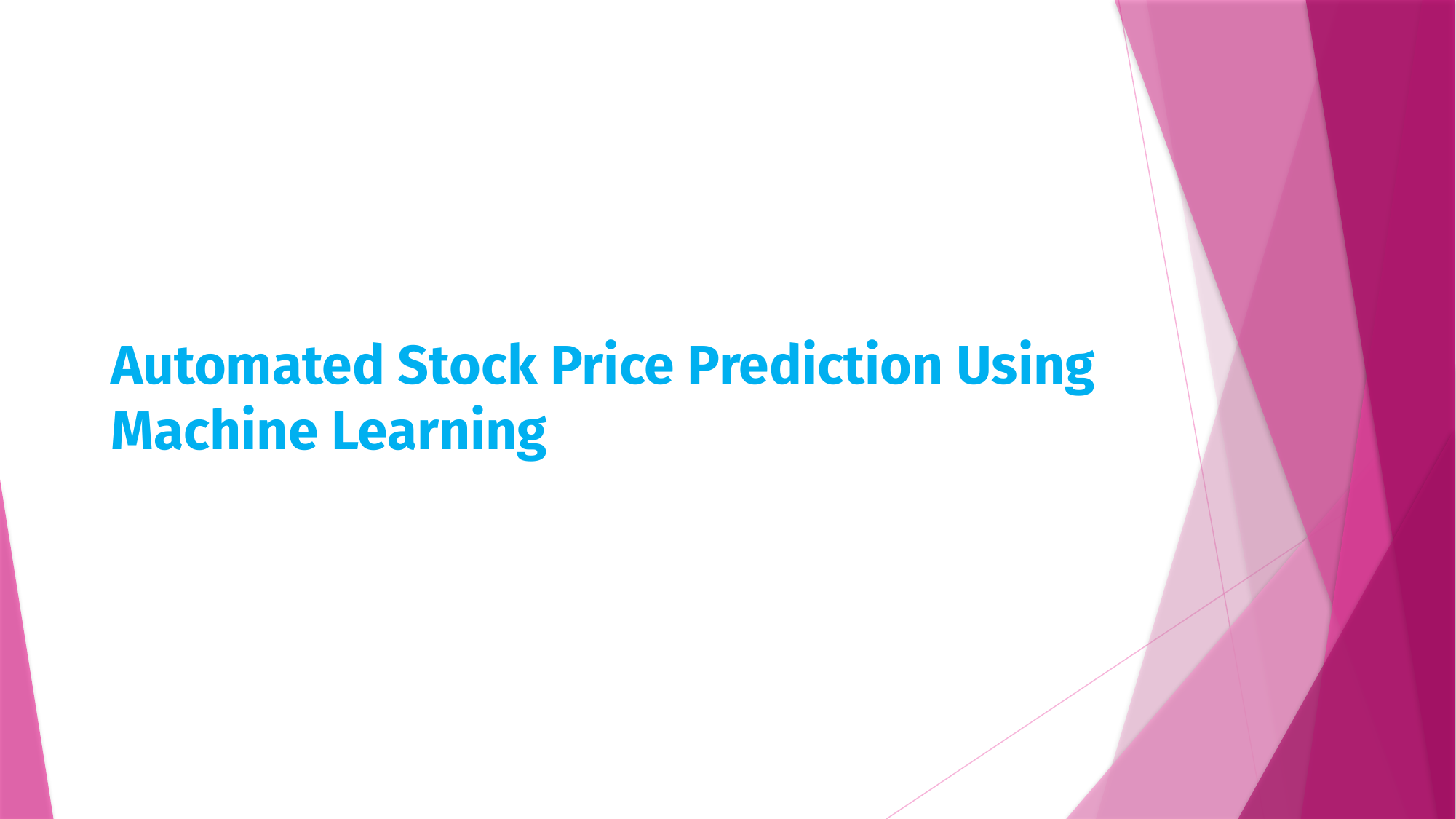

# Automated Stock Price Prediction Using Machine Learning